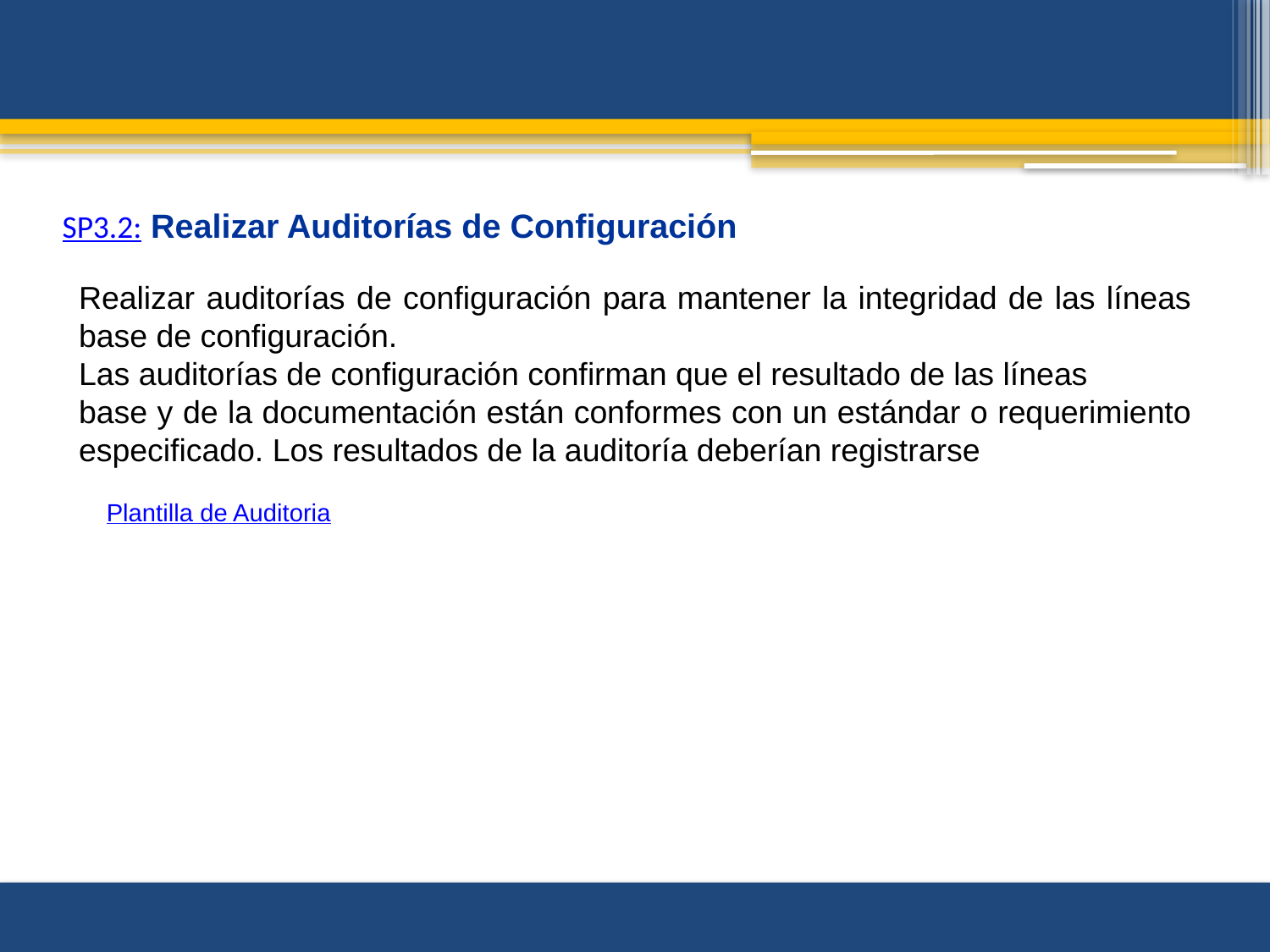

SP3.2: Realizar Auditorías de Configuración
Realizar auditorías de configuración para mantener la integridad de las líneas base de configuración.
Las auditorías de configuración confirman que el resultado de las líneas
base y de la documentación están conformes con un estándar o requerimiento especificado. Los resultados de la auditoría deberían registrarse
Plantilla de Auditoria